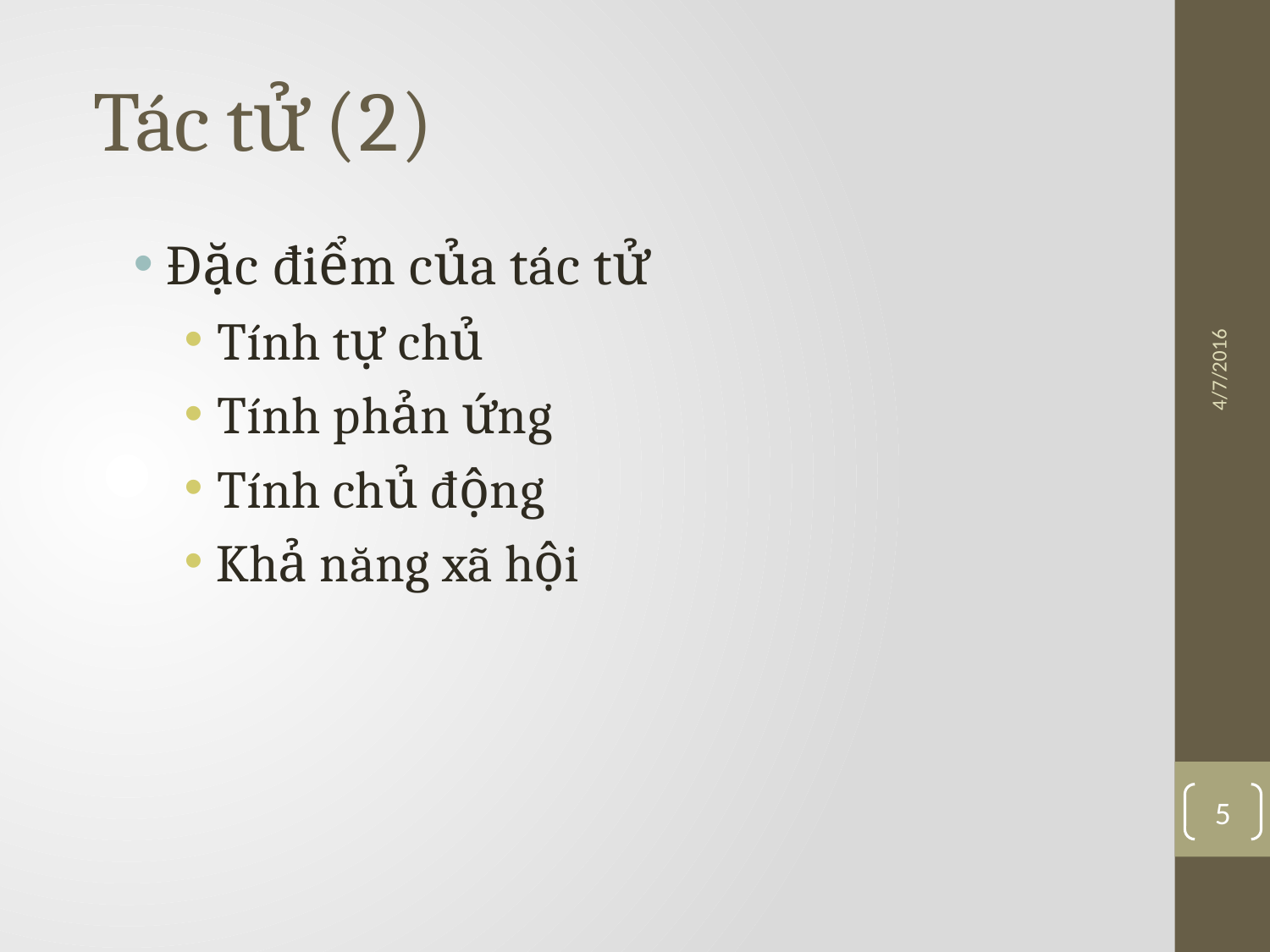

# Tác tử (2)
Đặc điểm của tác tử
Tính tự chủ
Tính phản ứng
Tính chủ động
Khả năng xã hội
4/7/2016
5